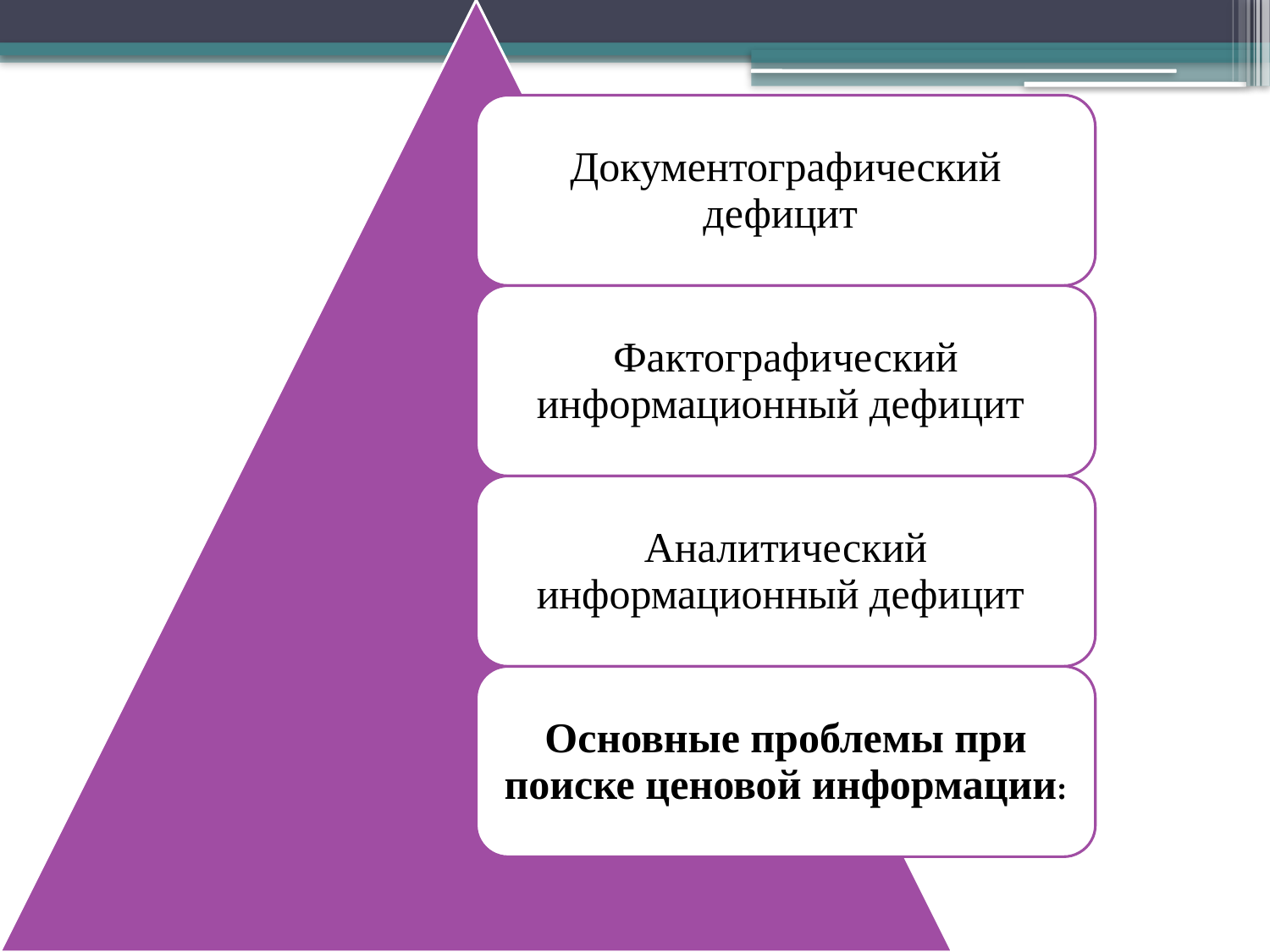

Документографический дефицит
Фактографический информационный дефицит
Аналитический информационный дефицит
Основные проблемы при поиске ценовой информации: